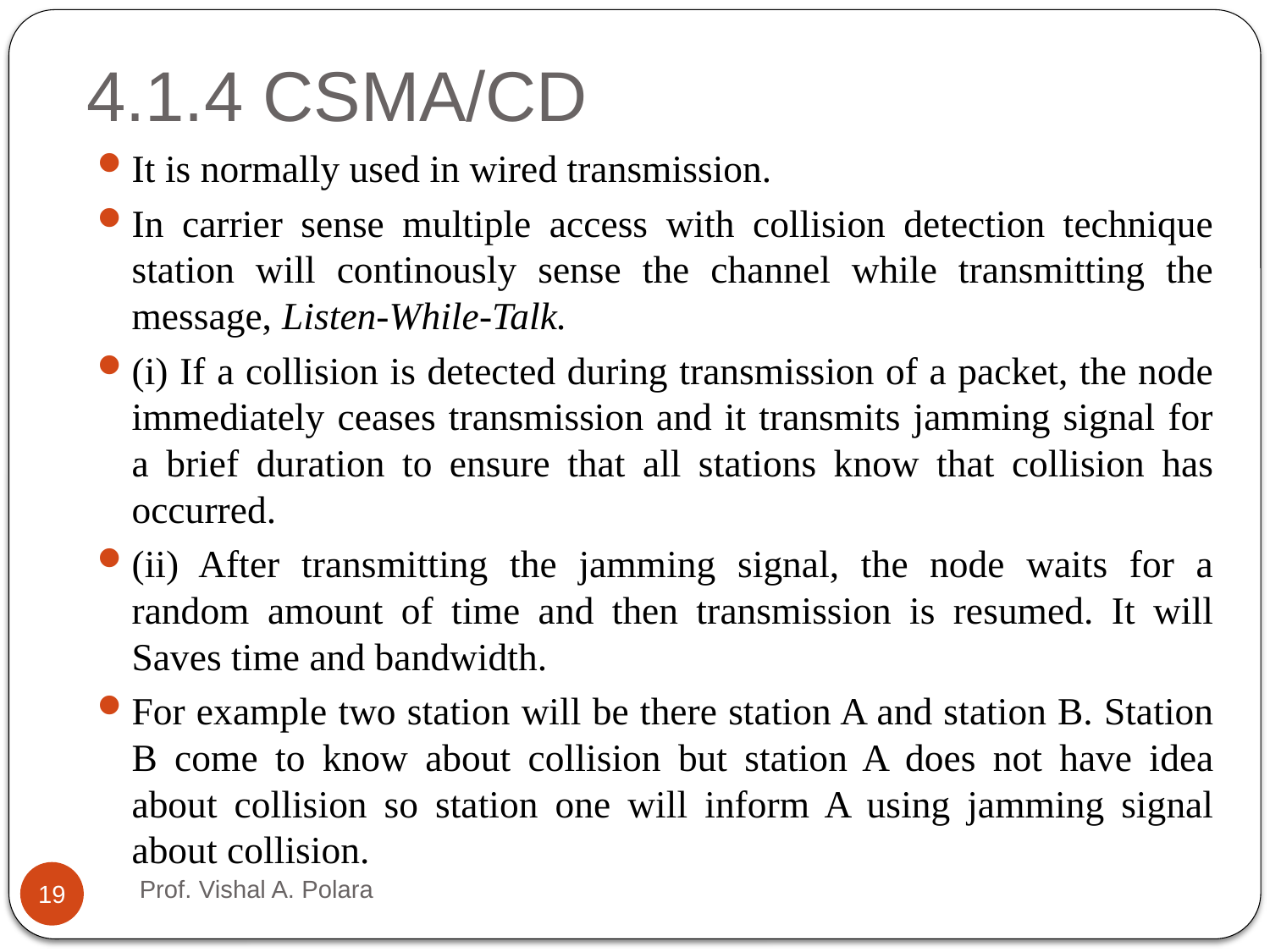

# 4.1.4 CSMA/CD
It is normally used in wired transmission.
In carrier sense multiple access with collision detection technique station will continously sense the channel while transmitting the message, Listen-While-Talk.
(i) If a collision is detected during transmission of a packet, the node immediately ceases transmission and it transmits jamming signal for a brief duration to ensure that all stations know that collision has occurred.
(ii) After transmitting the jamming signal, the node waits for a random amount of time and then transmission is resumed. It will Saves time and bandwidth.
For example two station will be there station A and station B. Station B come to know about collision but station A does not have idea about collision so station one will inform A using jamming signal about collision.

Prof. Vishal A. Polara
19